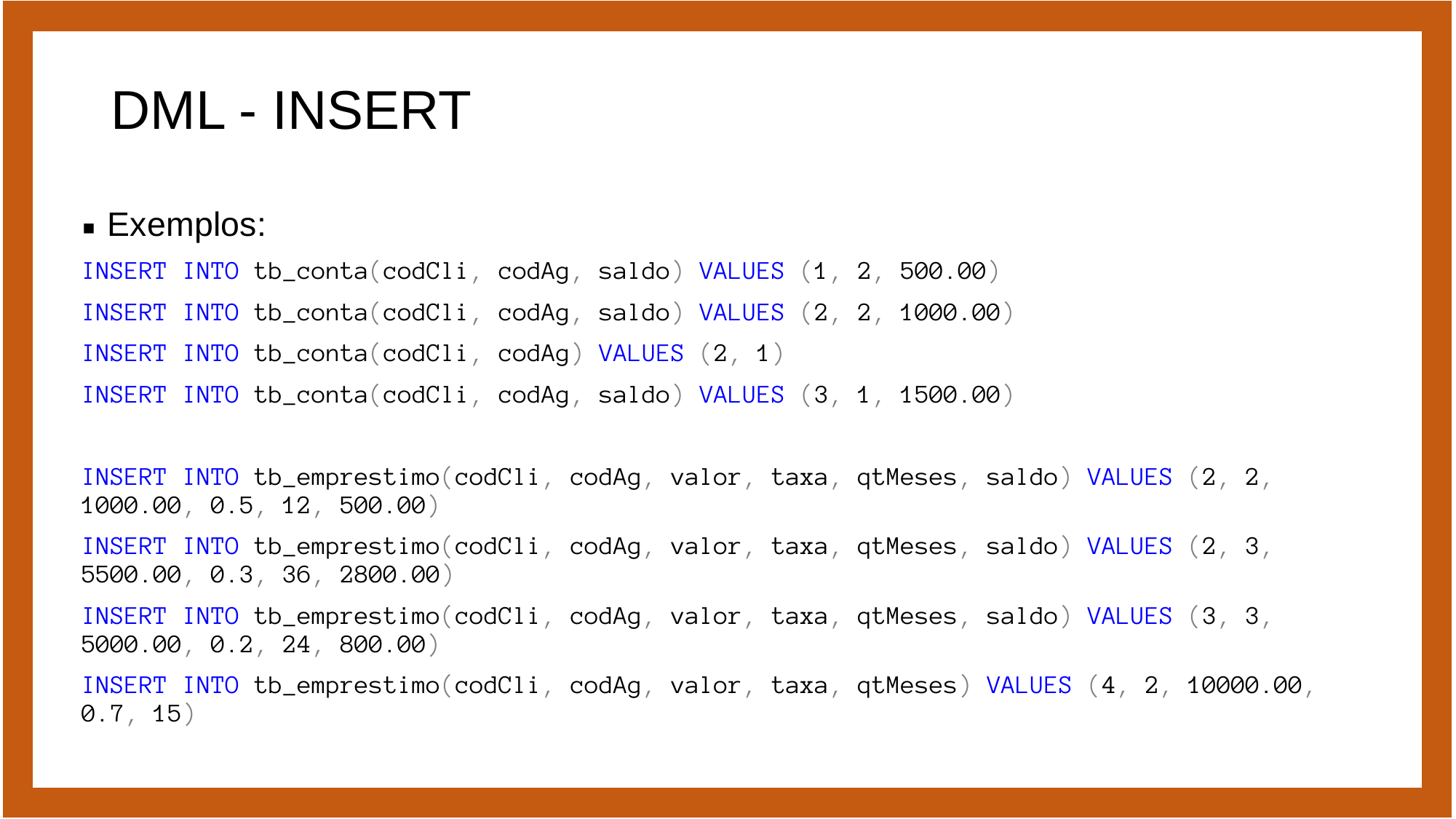

# DML - INSERT
Exemplos:
INSERT INTO tb_conta(codCli, codAg, saldo) VALUES (1, 2, 500.00)
INSERT INTO tb_conta(codCli, codAg, saldo) VALUES (2, 2, 1000.00)
INSERT INTO tb_conta(codCli, codAg) VALUES (2, 1)
INSERT INTO tb_conta(codCli, codAg, saldo) VALUES (3, 1, 1500.00)

INSERT INTO tb_emprestimo(codCli, codAg, valor, taxa, qtMeses, saldo) VALUES (2, 2, 1000.00, 0.5, 12, 500.00)
INSERT INTO tb_emprestimo(codCli, codAg, valor, taxa, qtMeses, saldo) VALUES (2, 3, 5500.00, 0.3, 36, 2800.00)
INSERT INTO tb_emprestimo(codCli, codAg, valor, taxa, qtMeses, saldo) VALUES (3, 3, 5000.00, 0.2, 24, 800.00)
INSERT INTO tb_emprestimo(codCli, codAg, valor, taxa, qtMeses) VALUES (4, 2, 10000.00, 0.7, 15)